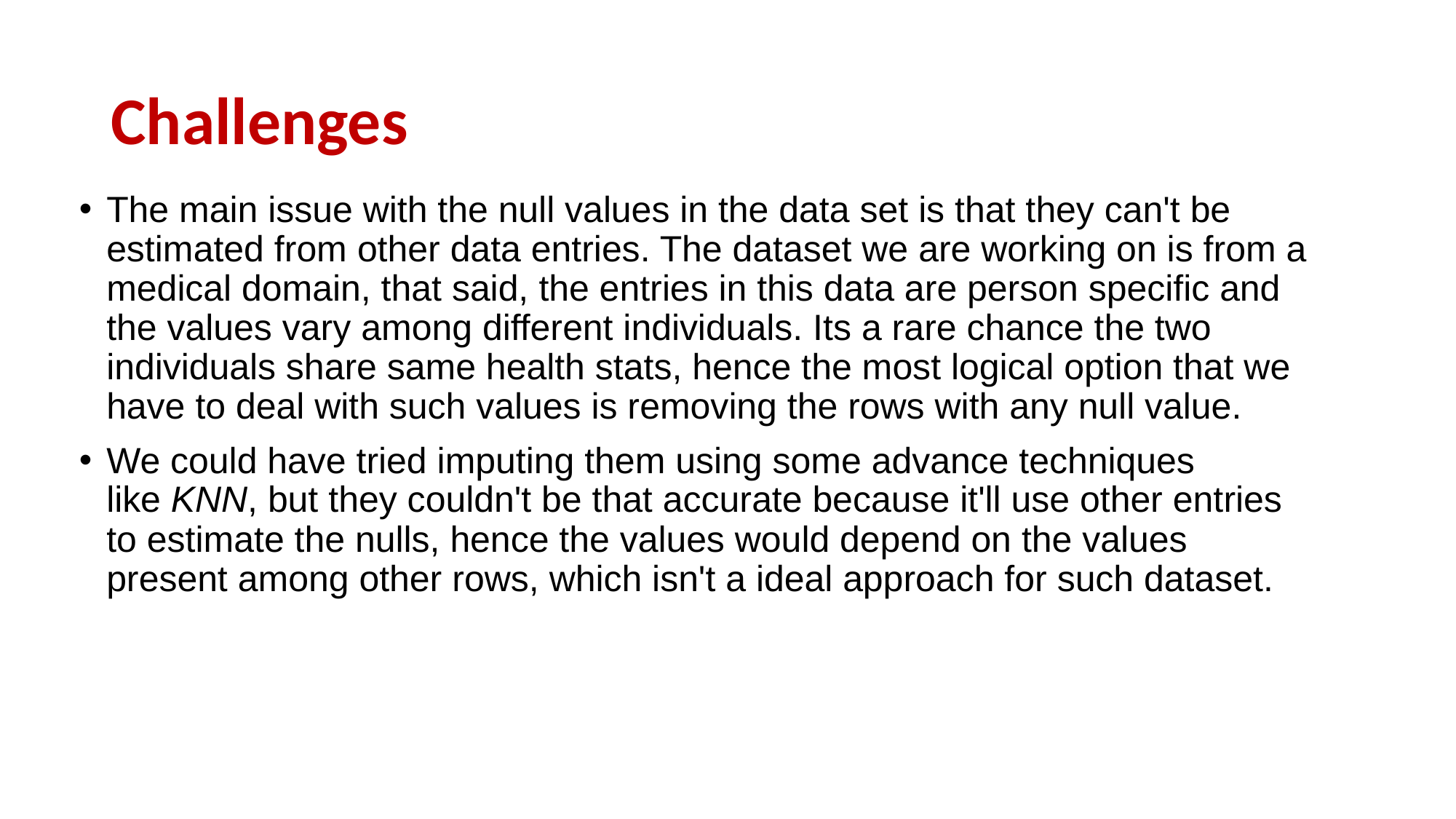

# Challenges
The main issue with the null values in the data set is that they can't be estimated from other data entries. The dataset we are working on is from a medical domain, that said, the entries in this data are person specific and the values vary among different individuals. Its a rare chance the two individuals share same health stats, hence the most logical option that we have to deal with such values is removing the rows with any null value.
We could have tried imputing them using some advance techniques like KNN, but they couldn't be that accurate because it'll use other entries to estimate the nulls, hence the values would depend on the values present among other rows, which isn't a ideal approach for such dataset.